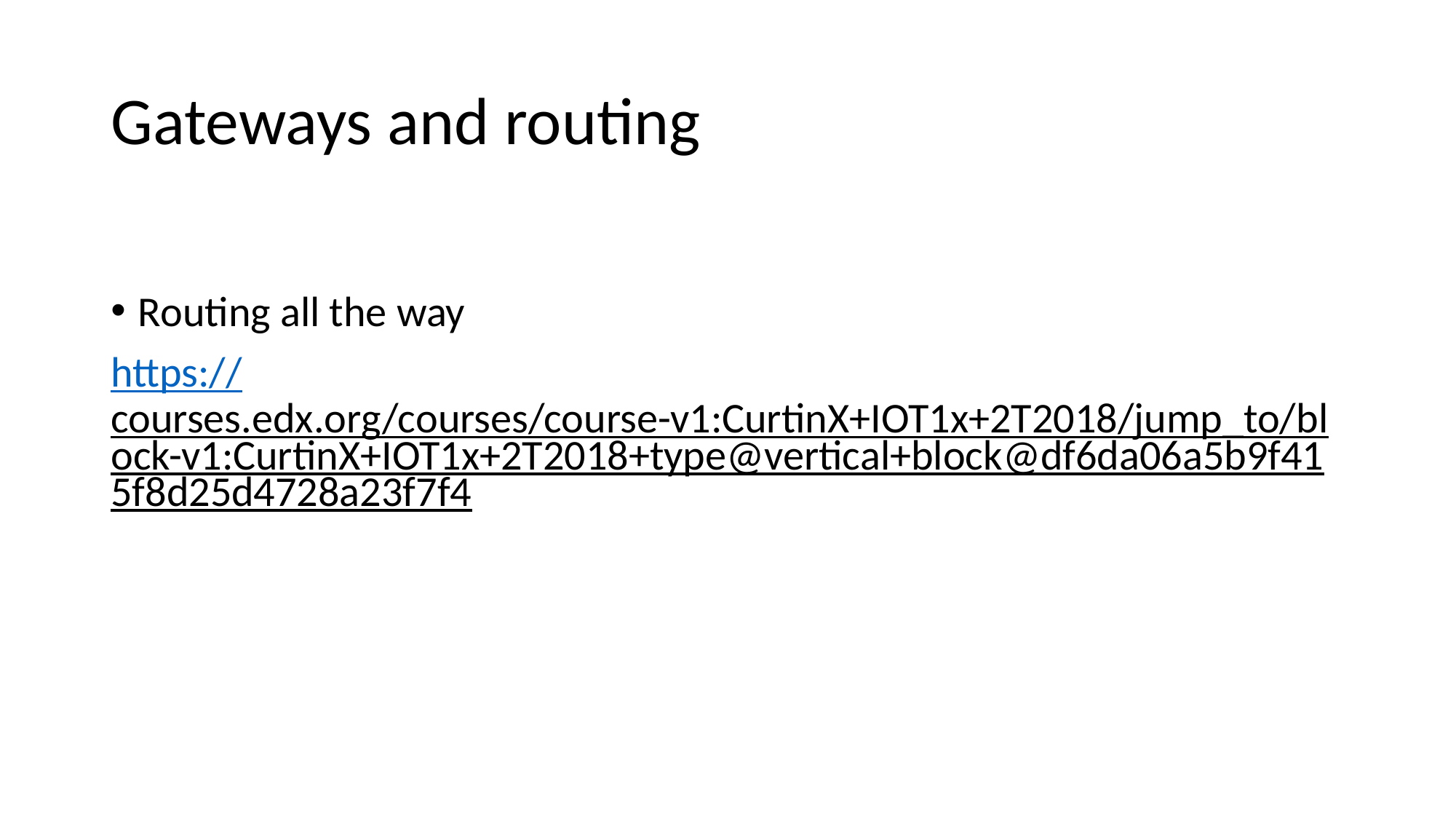

# Gateways and routing

Routing all the way
https://courses.edx.org/courses/course-v1:CurtinX+IOT1x+2T2018/jump_to/block-v1:CurtinX+IOT1x+2T2018+type@vertical+block@df6da06a5b9f415f8d25d4728a23f7f4